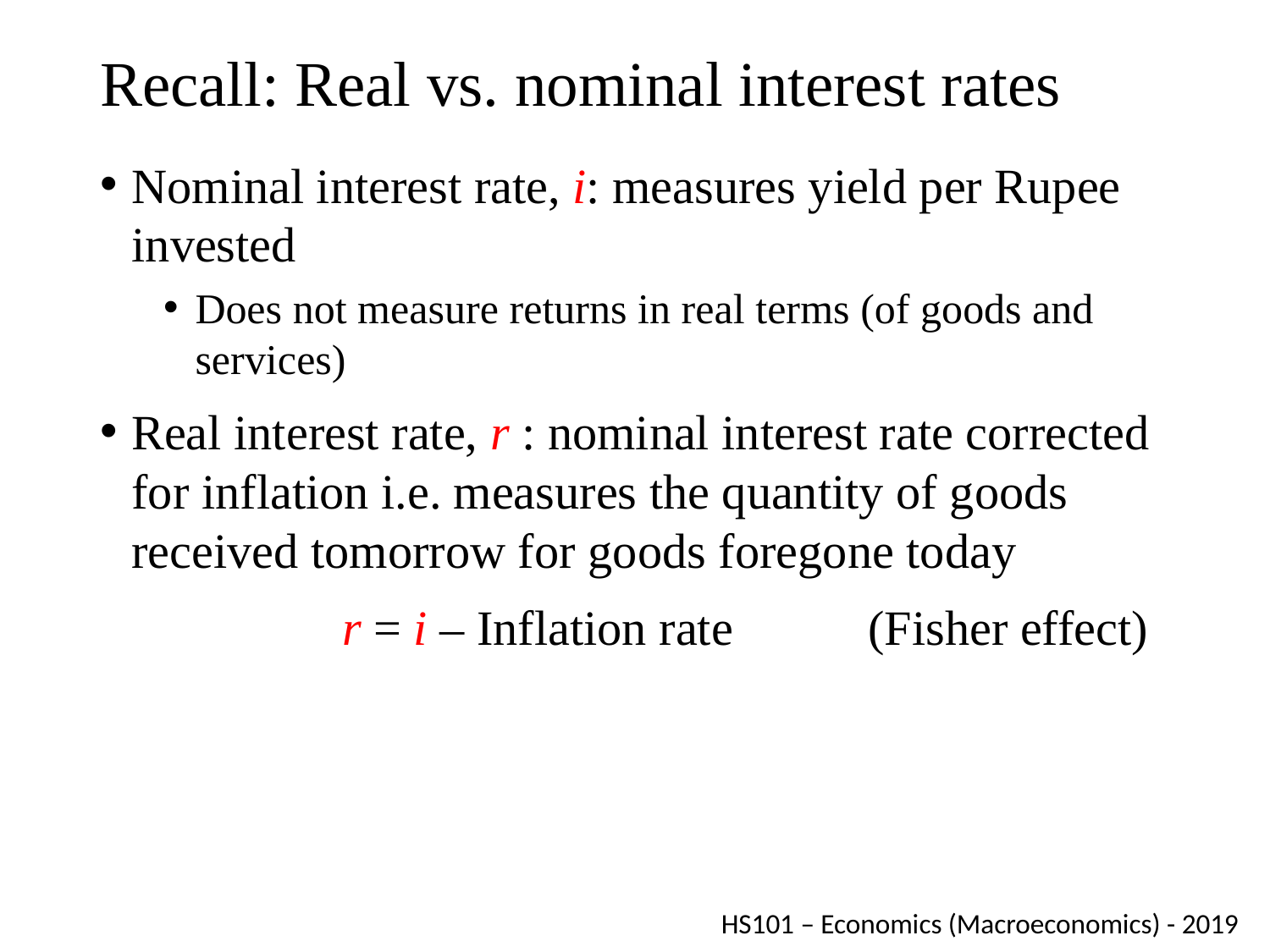

# Recall: Real vs. nominal interest rates
Nominal interest rate, i: measures yield per Rupee invested
Does not measure returns in real terms (of goods and services)
Real interest rate, r : nominal interest rate corrected for inflation i.e. measures the quantity of goods received tomorrow for goods foregone today
                  r = i – Inflation rate           (Fisher effect)

HS101 – Economics (Macroeconomics) - 2019